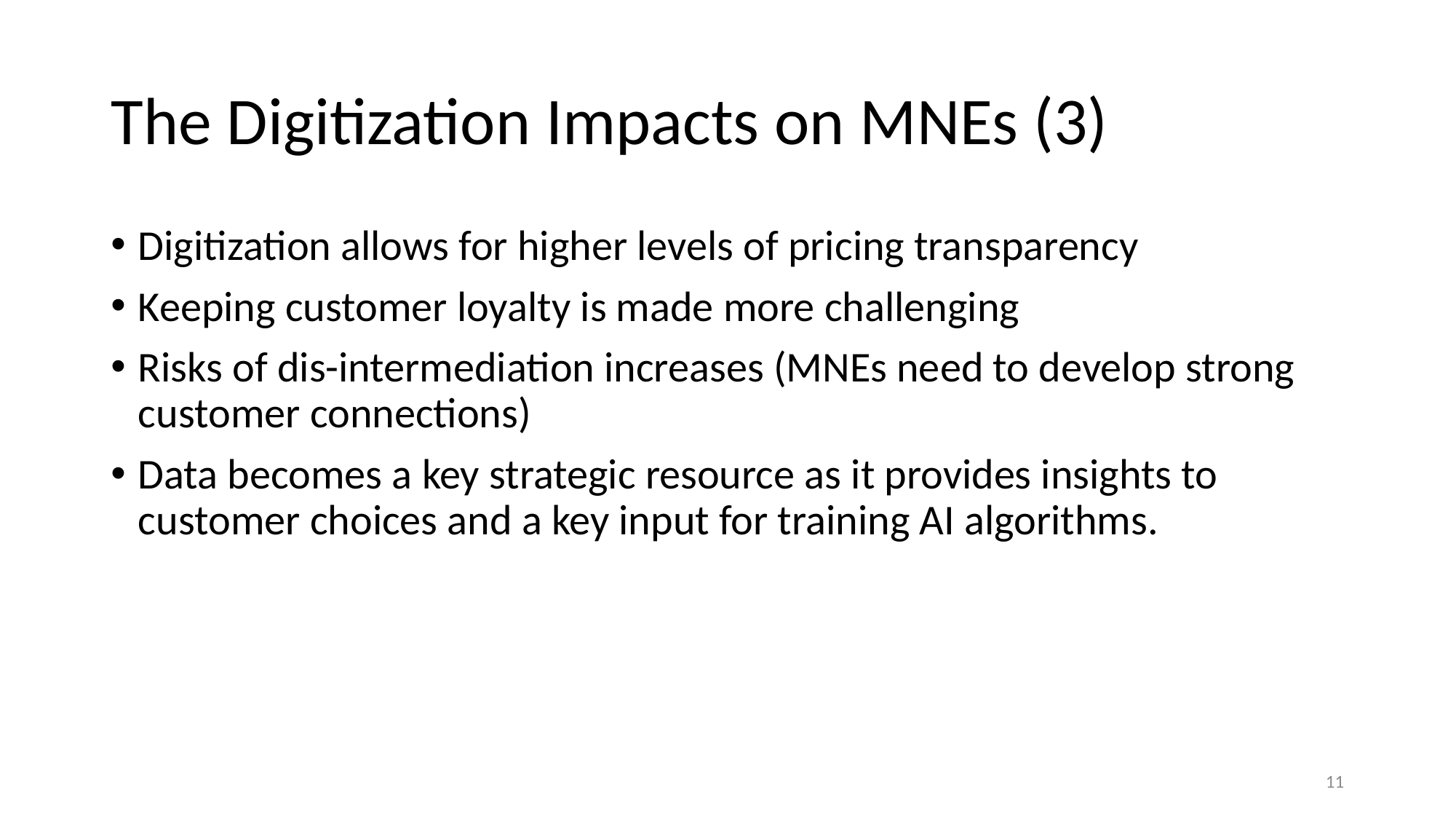

# The Digitization Impacts on MNEs (3)
Digitization allows for higher levels of pricing transparency
Keeping customer loyalty is made more challenging
Risks of dis-intermediation increases (MNEs need to develop strong customer connections)
Data becomes a key strategic resource as it provides insights to customer choices and a key input for training AI algorithms.
11